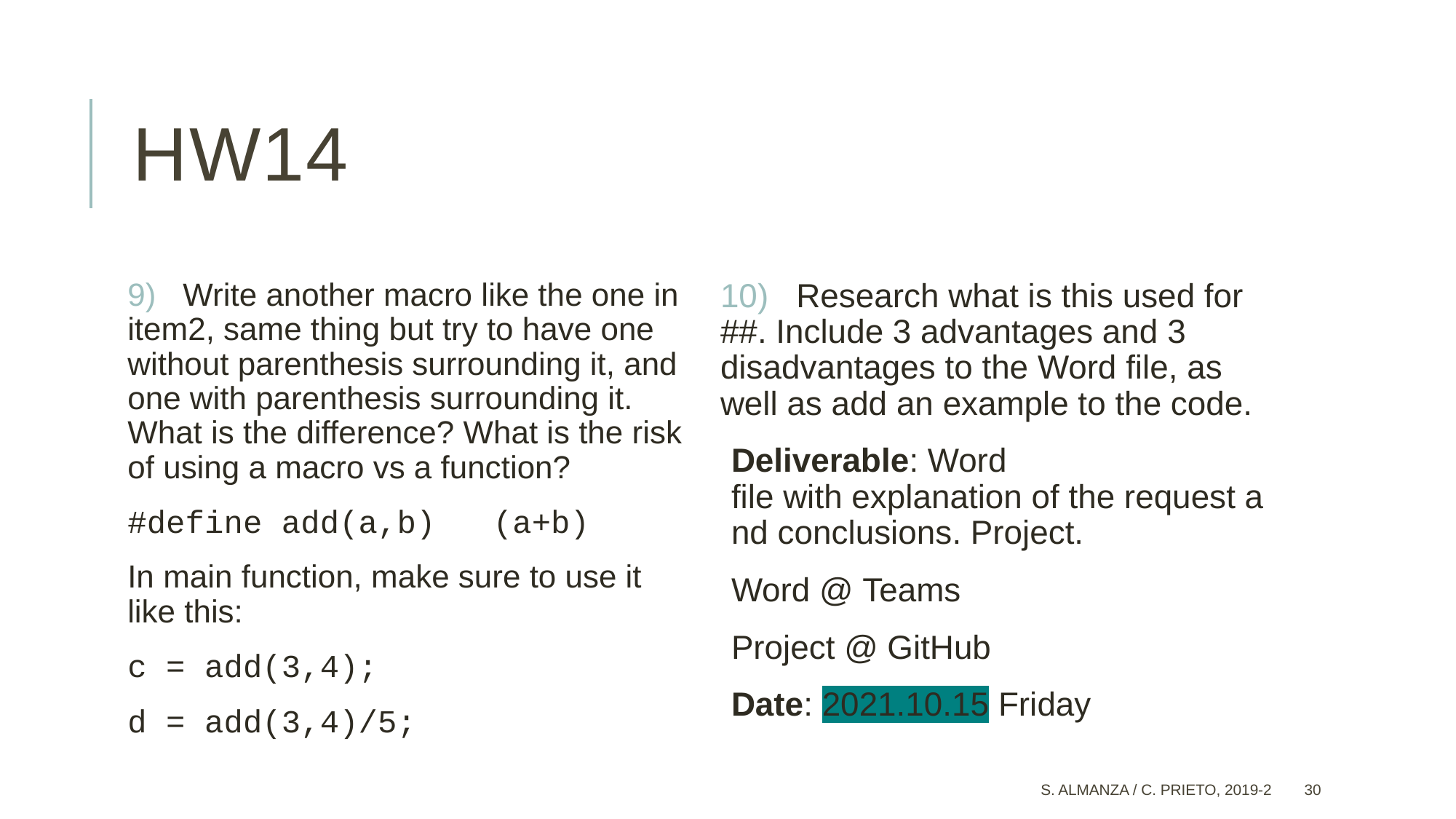

# HW14
9)   Write another macro like the one in item2, same thing but try to have one without parenthesis surrounding it, and one with parenthesis surrounding it. What is the difference? What is the risk of using a macro vs a function?
#define add(a,b)   (a+b)
In main function, make sure to use it like this:
c = add(3,4);
d = add(3,4)/5;

10)   Research what is this used for ##. Include 3 advantages and 3 disadvantages to the Word file, as well as add an example to the code.
Deliverable: Word file with explanation of the request and conclusions. Project.
Word @ Teams
Project @ GitHub
Date: 2021.10.15 Friday
S. Almanza / C. Prieto, 2019-2
30